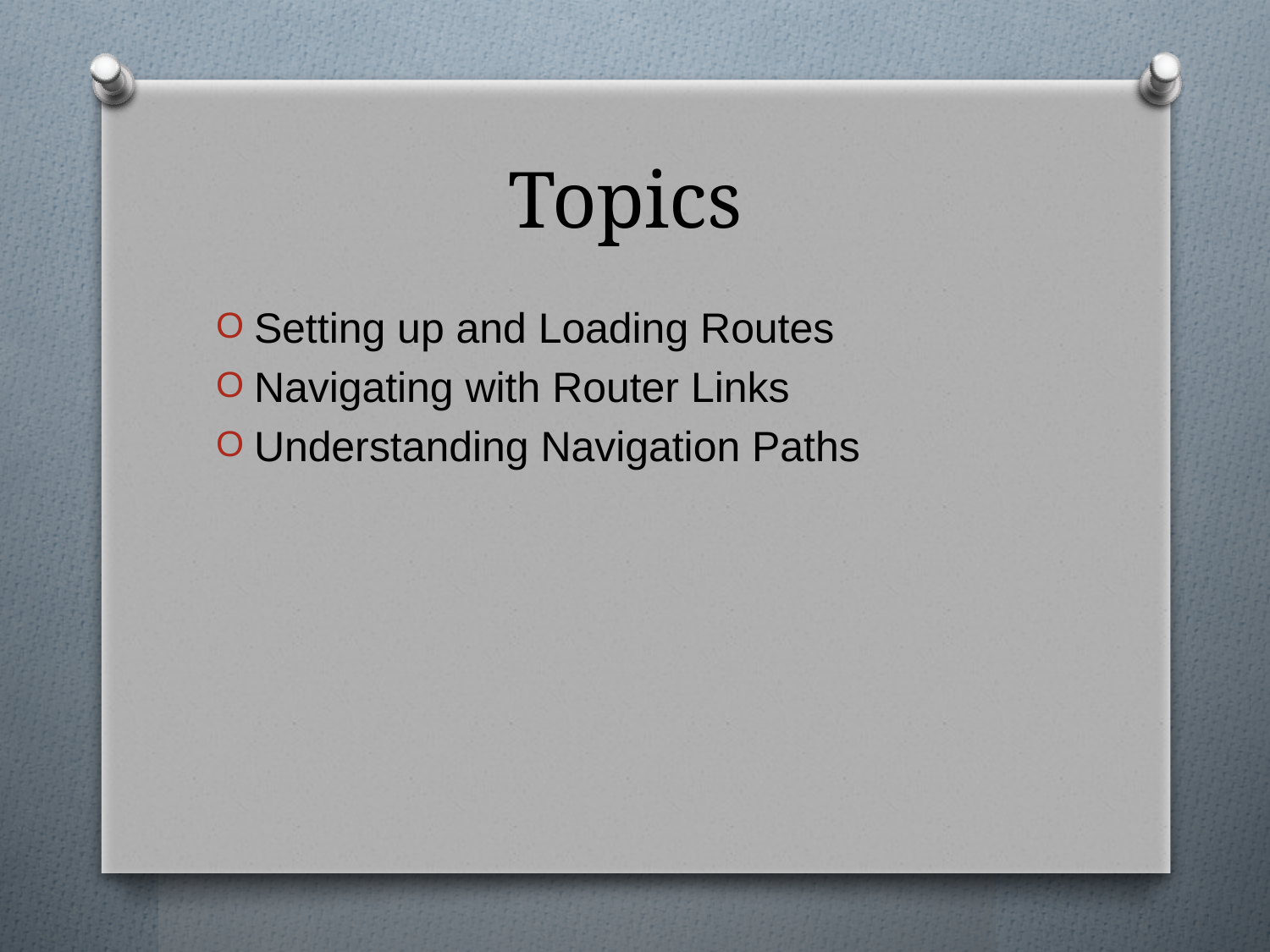

# Topics
Setting up and Loading Routes
Navigating with Router Links
Understanding Navigation Paths